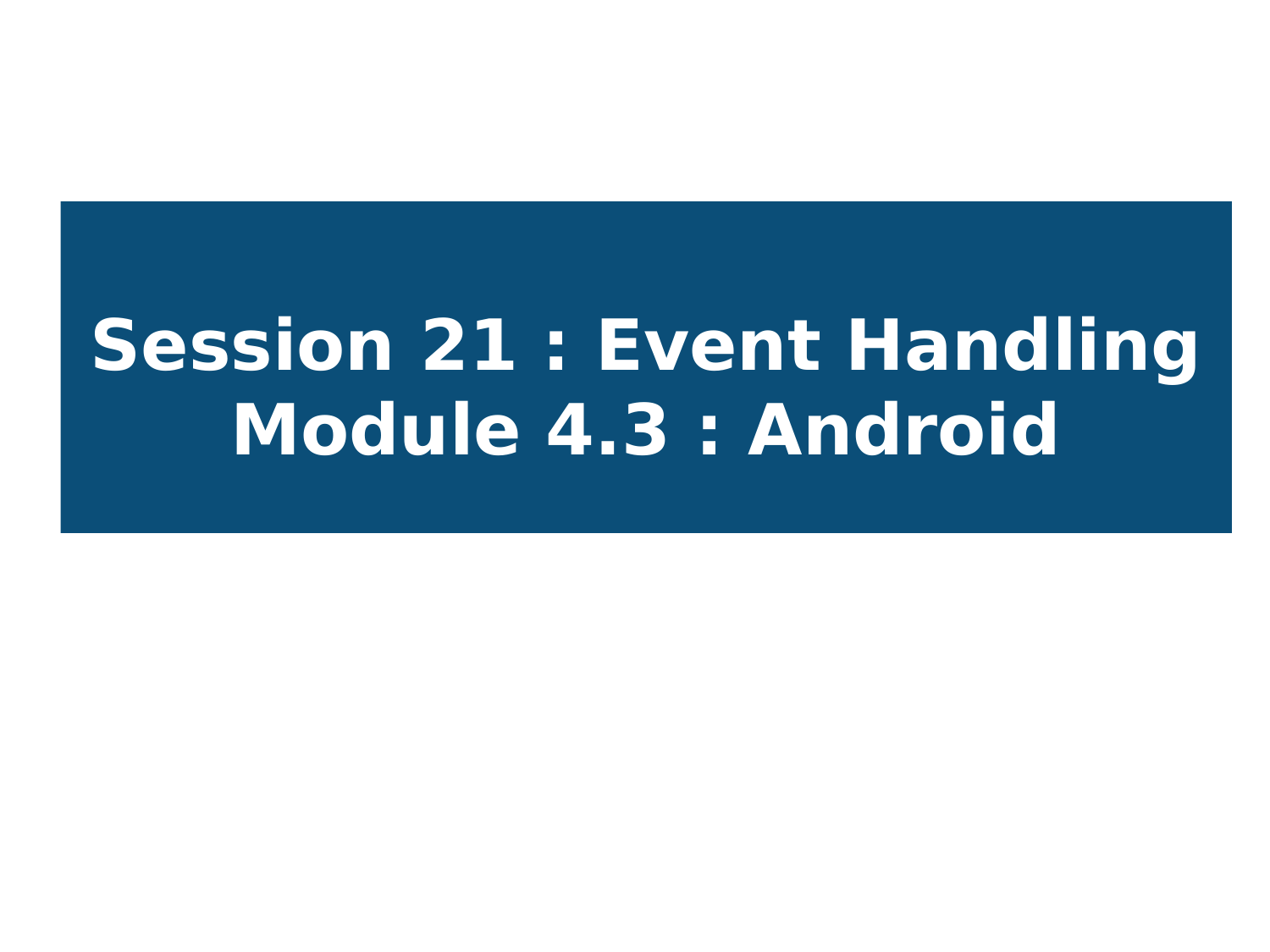

Session 21 : Event Handling
Module 4.3 : Android